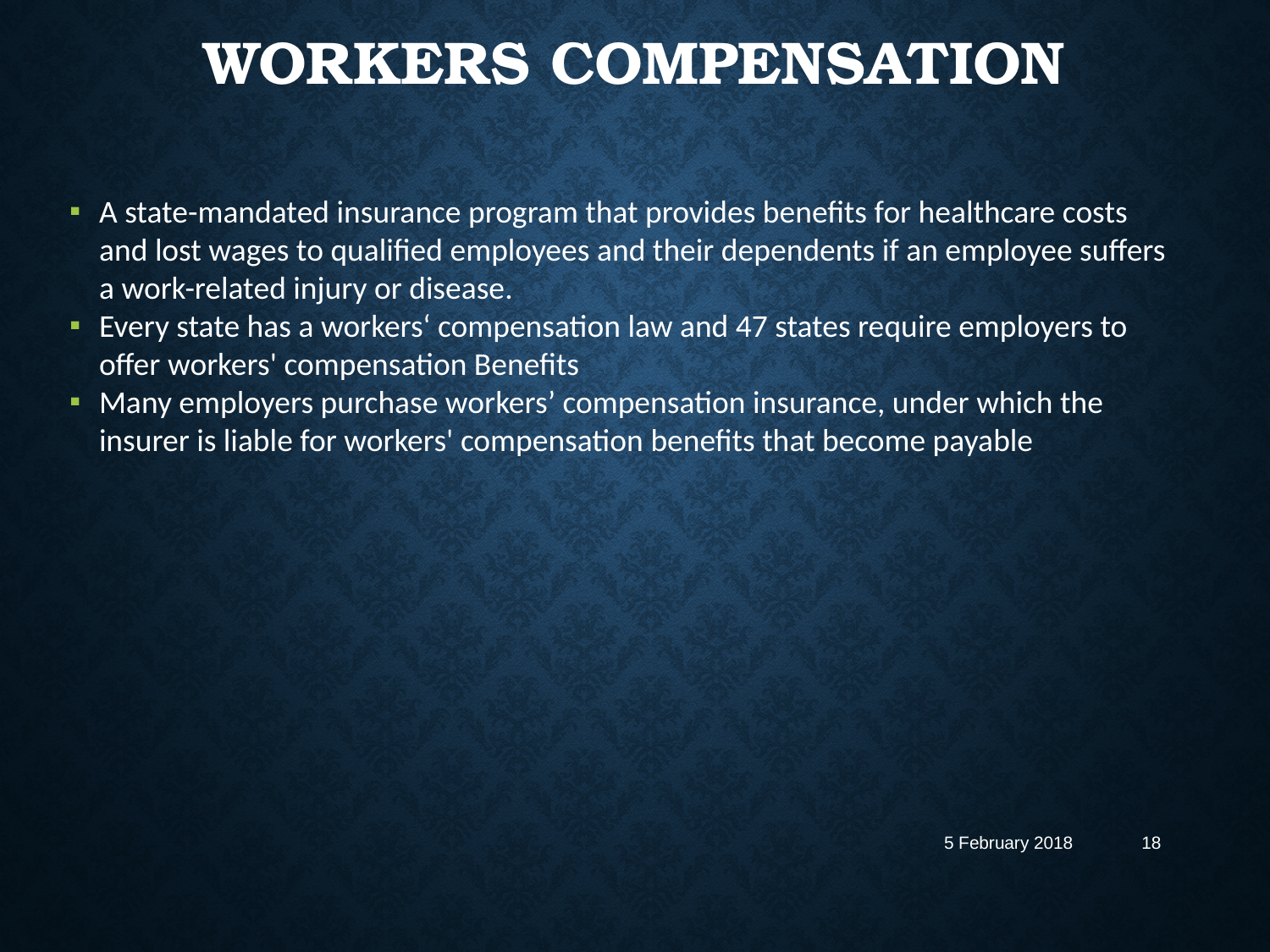

# Workers compensation
A state-mandated insurance program that provides benefits for healthcare costs and lost wages to qualified employees and their dependents if an employee suffers a work-related injury or disease.
Every state has a workers‘ compensation law and 47 states require employers to offer workers' compensation Benefits
Many employers purchase workers’ compensation insurance, under which the insurer is liable for workers' compensation benefits that become payable
5 February 2018
18